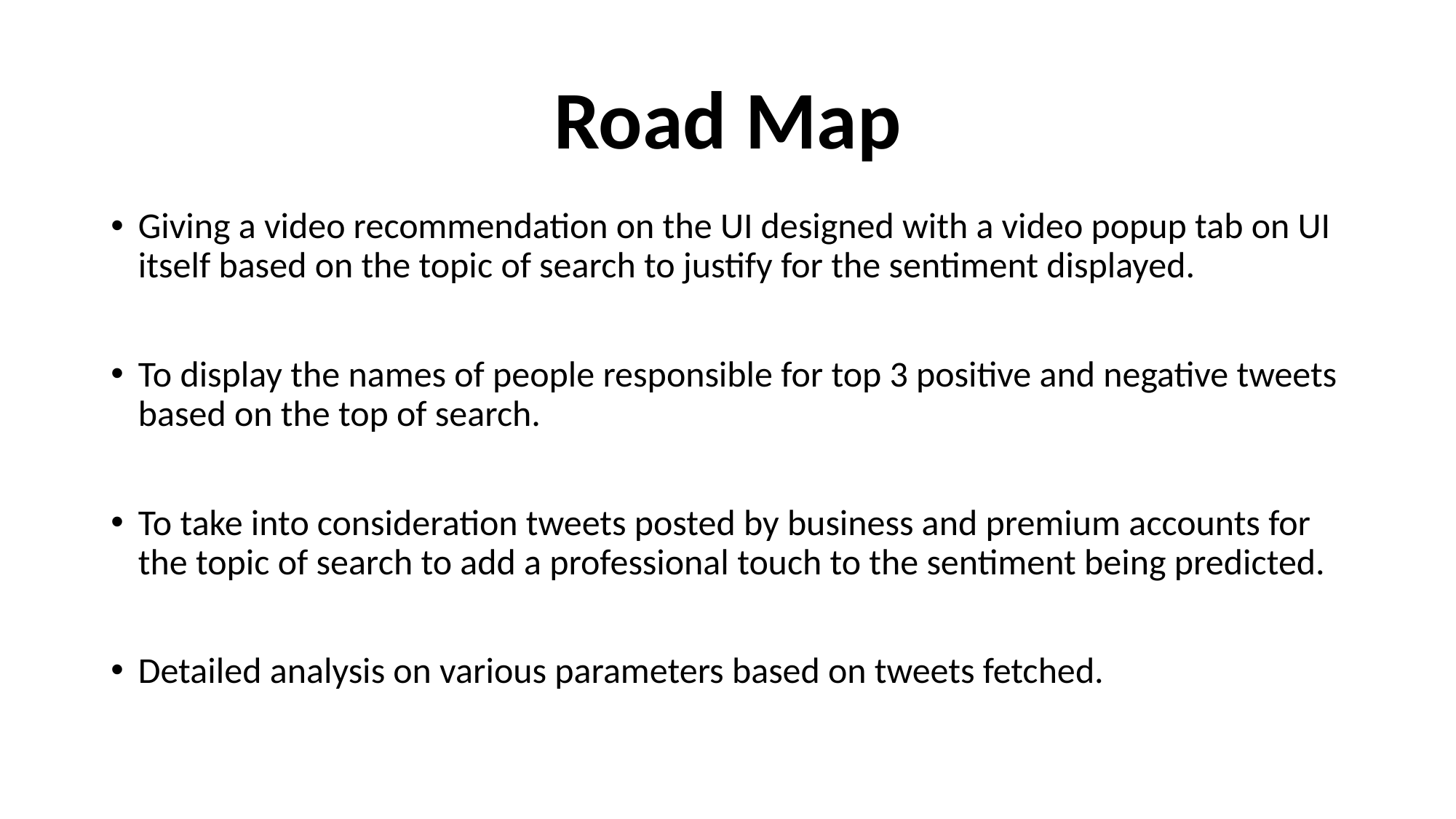

# Road Map
Giving a video recommendation on the UI designed with a video popup tab on UI itself based on the topic of search to justify for the sentiment displayed.

To display the names of people responsible for top 3 positive and negative tweets based on the top of search.

To take into consideration tweets posted by business and premium accounts for the topic of search to add a professional touch to the sentiment being predicted.

Detailed analysis on various parameters based on tweets fetched.